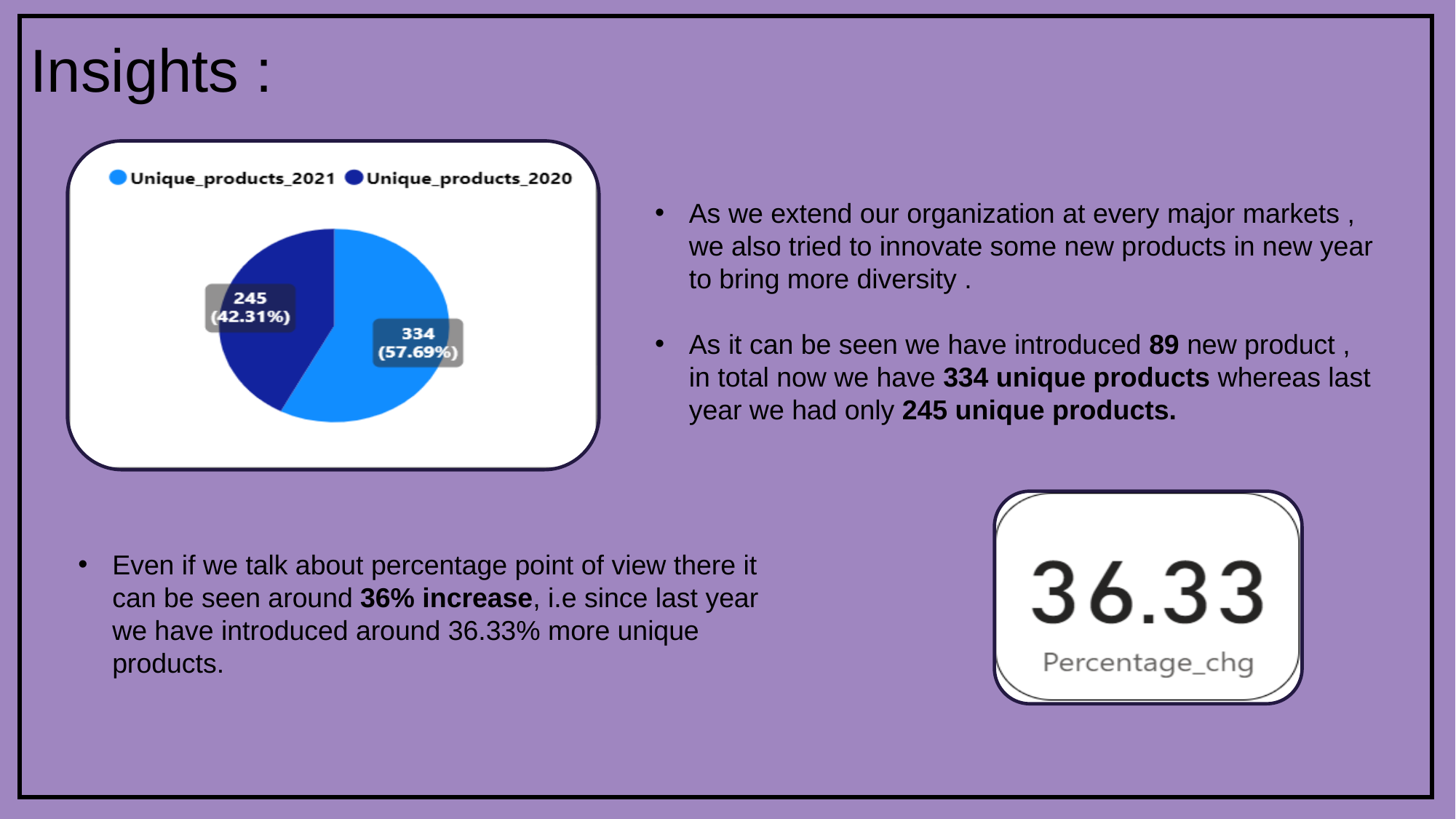

Insights :

As we extend our organization at every major markets , we also tried to innovate some new products in new year to bring more diversity .

As it can be seen we have introduced 89 new product , in total now we have 334 unique products whereas last year we had only 245 unique products.

Even if we talk about percentage point of view there it can be seen around 36% increase, i.e since last year we have introduced around 36.33% more unique products.